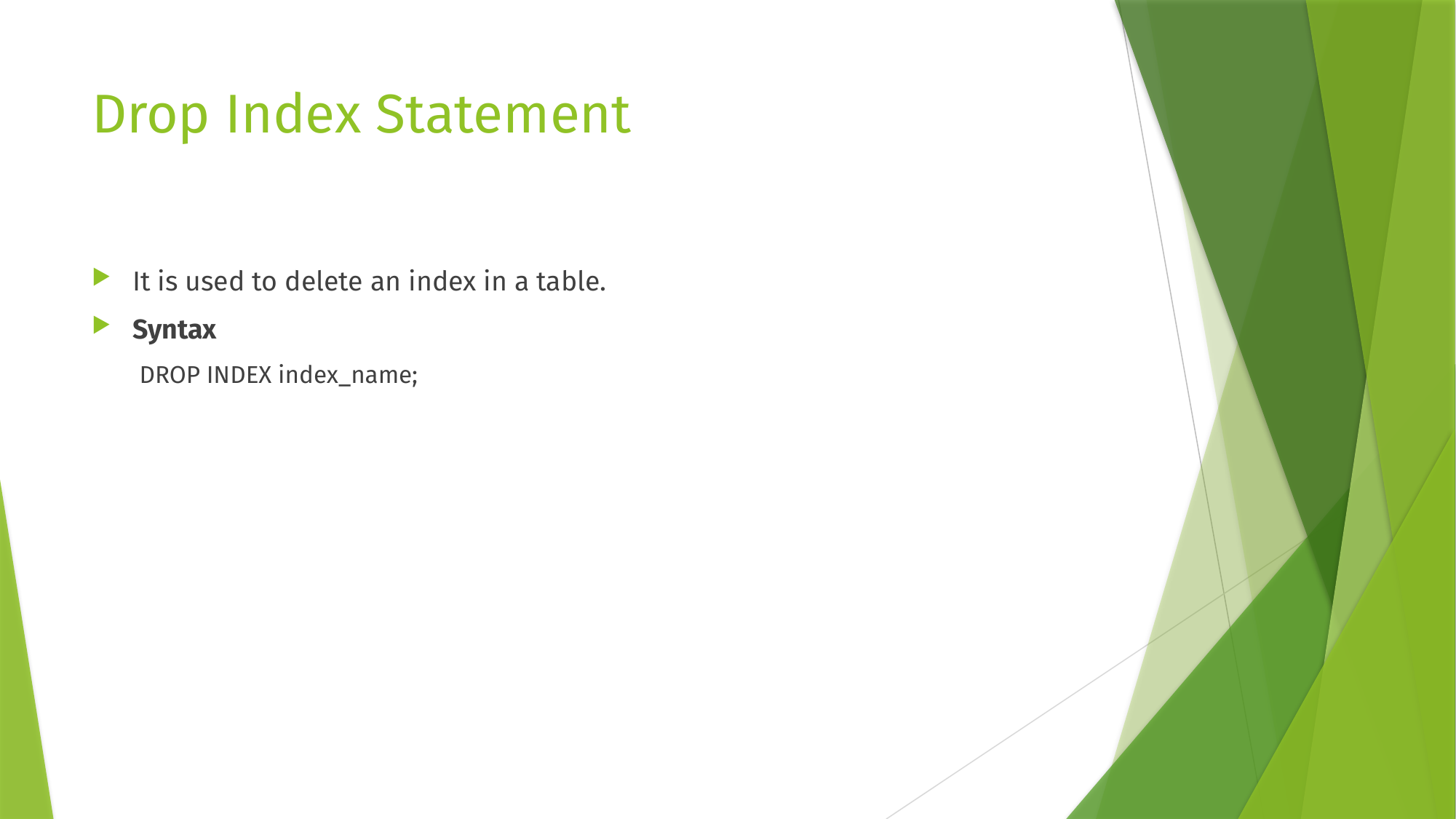

# Drop Index Statement
It is used to delete an index in a table.
Syntax
DROP INDEX index_name;